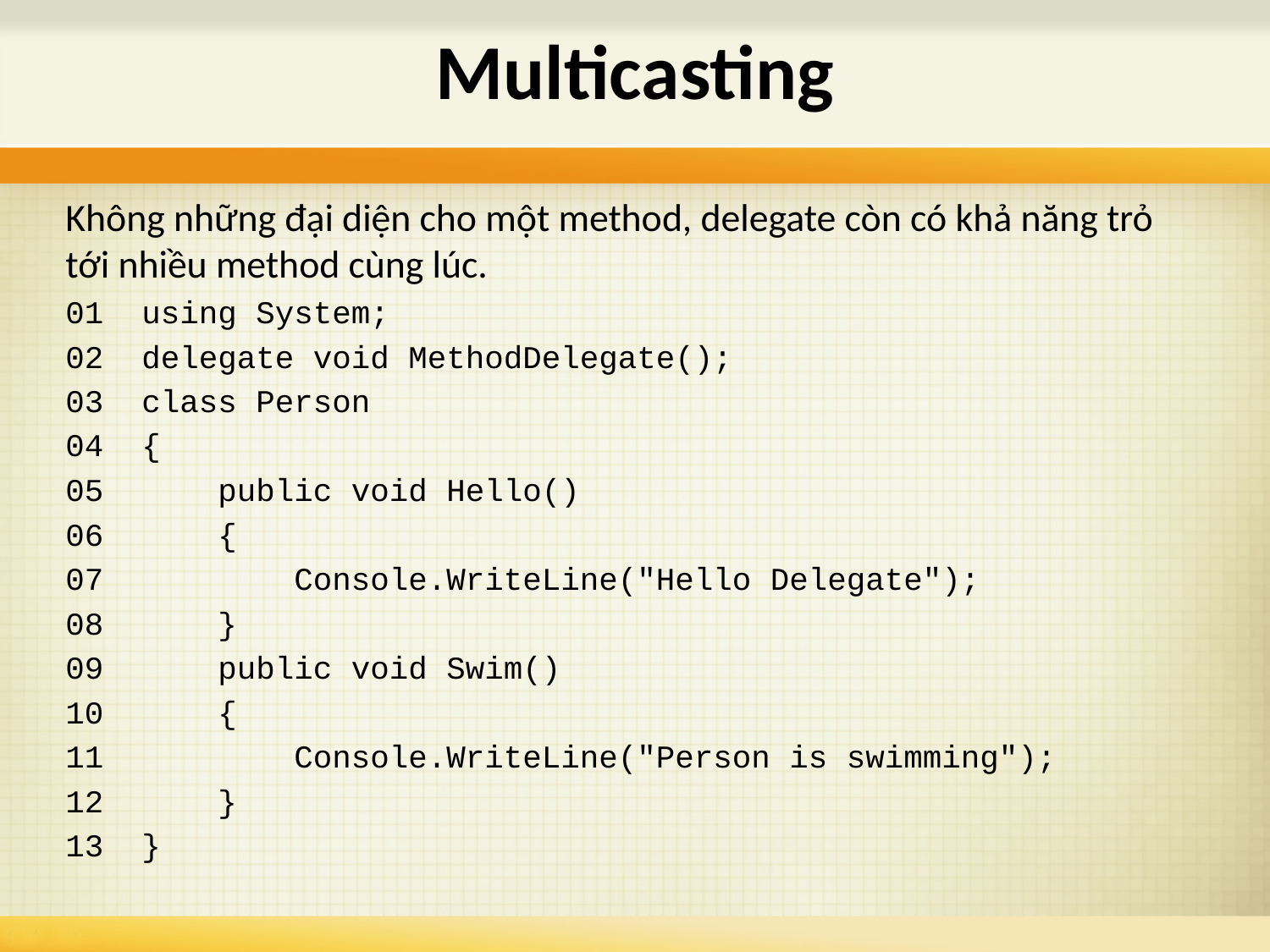

# Multicasting
Không những đại diện cho một method, delegate còn có khả năng trỏ tới nhiều method cùng lúc.
01  using System;
02  delegate void MethodDelegate();
03  class Person
04  {
05      public void Hello()
06      {
07          Console.WriteLine("Hello Delegate");
08      }
09      public void Swim()
10      {
11          Console.WriteLine("Person is swimming");
12      }
13  }